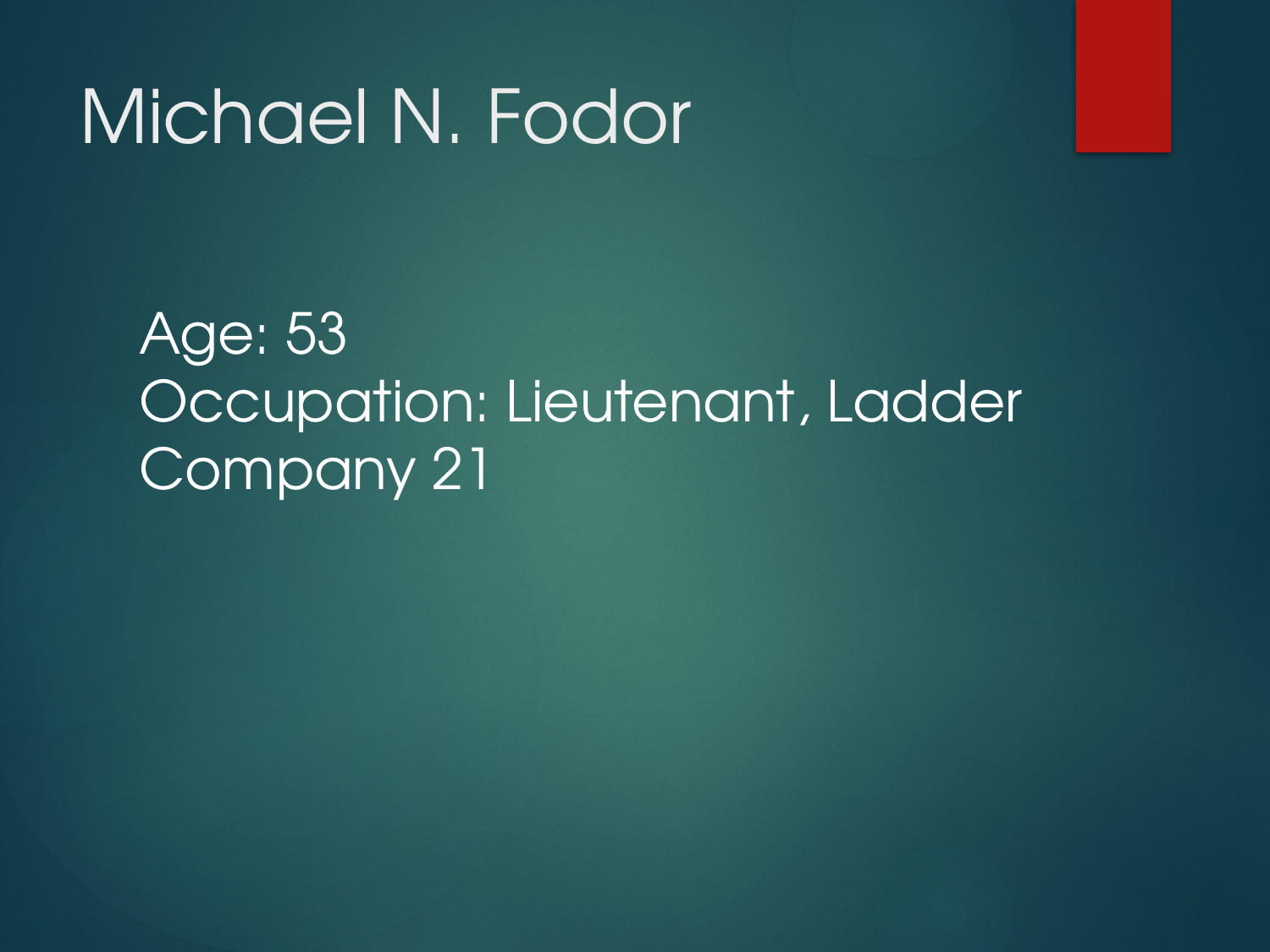

# Michael N. Fodor

Age: 53
Occupation: Lieutenant, Ladder Company 21